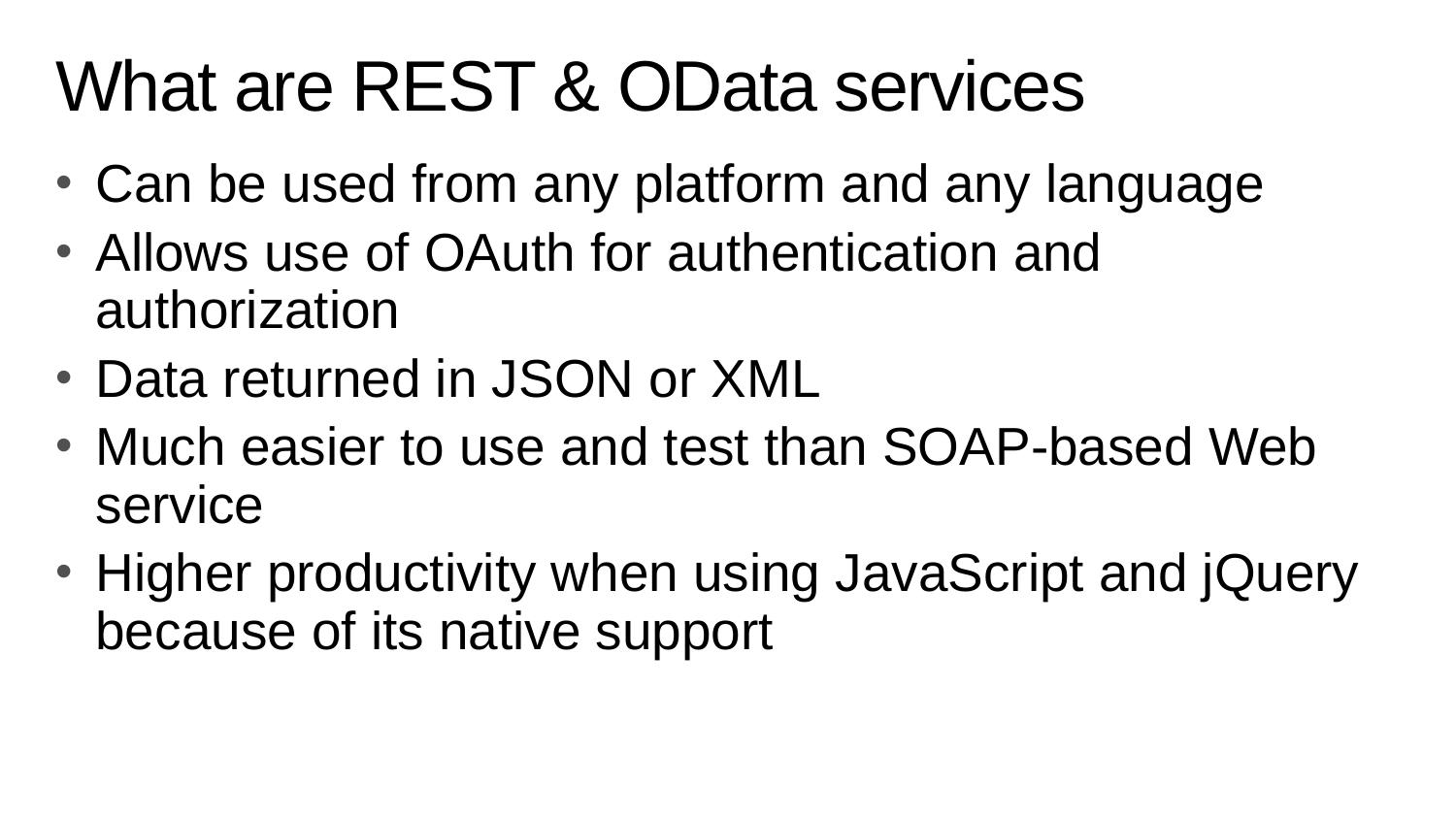

# What are REST & OData services
Can be used from any platform and any language
Allows use of OAuth for authentication and authorization
Data returned in JSON or XML
Much easier to use and test than SOAP-based Web service
Higher productivity when using JavaScript and jQuery because of its native support